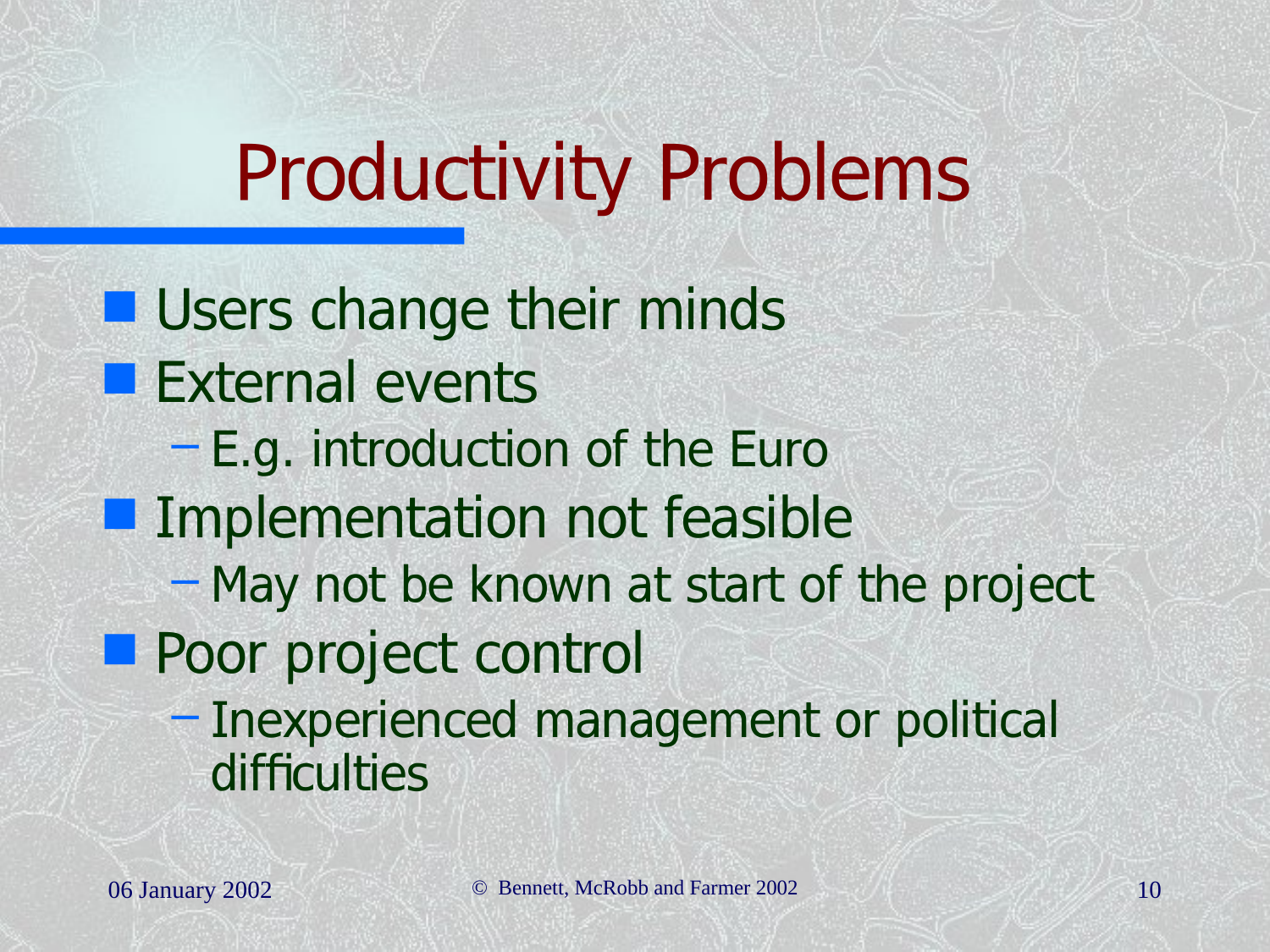

# Productivity Problems
Users change their minds
External events
E.g. introduction of the Euro
Implementation not feasible
May not be known at start of the project
Poor project control
Inexperienced management or political difficulties
06 January 2002
©  Bennett, McRobb and Farmer 2002
10